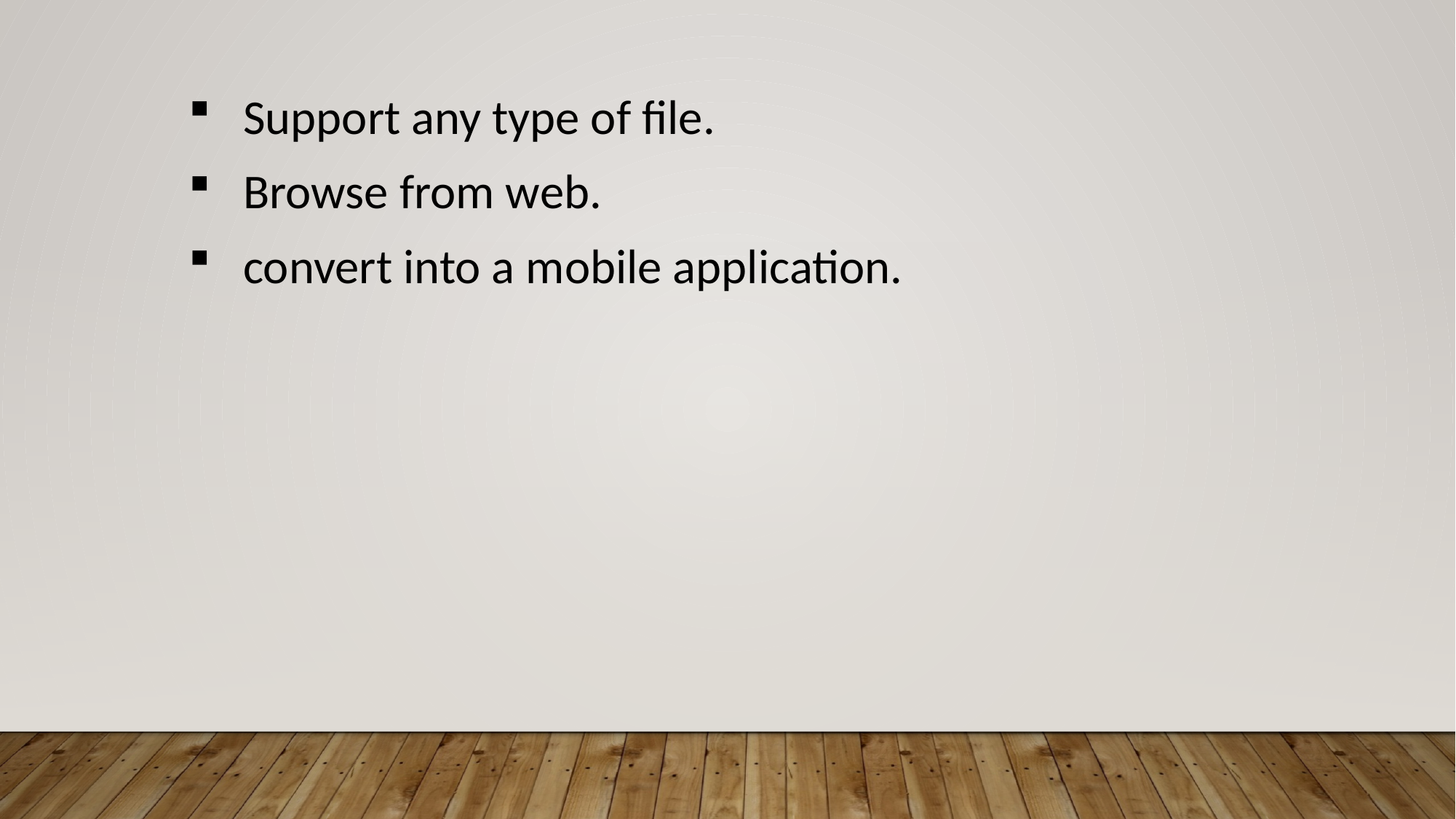

Support any type of file.
Browse from web.
convert into a mobile application.